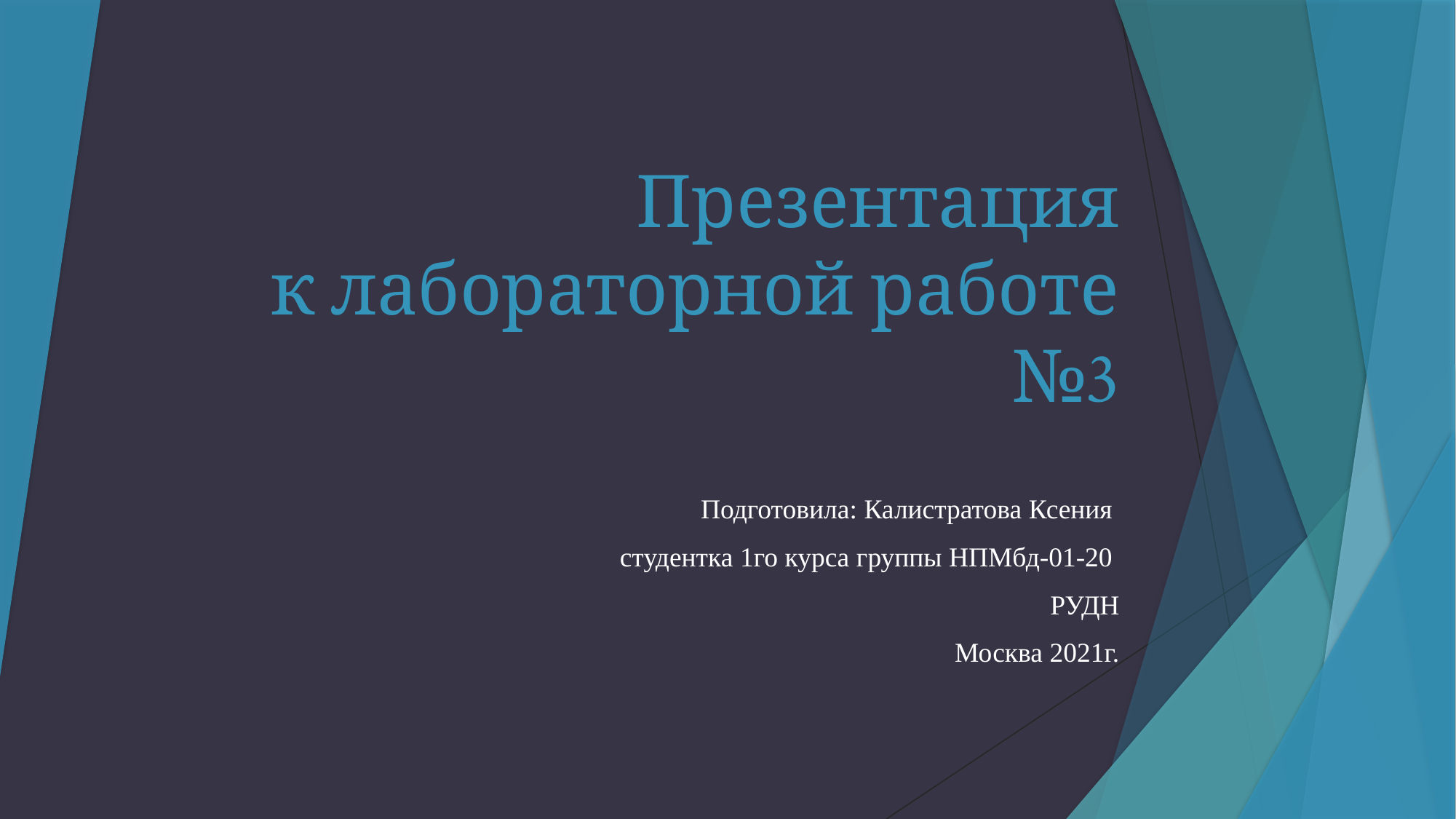

# Презентация к лабораторной работе №3
Подготовила: Калистратова Ксения
студентка 1го курса группы НПМбд-01-20
РУДН
Москва 2021г.